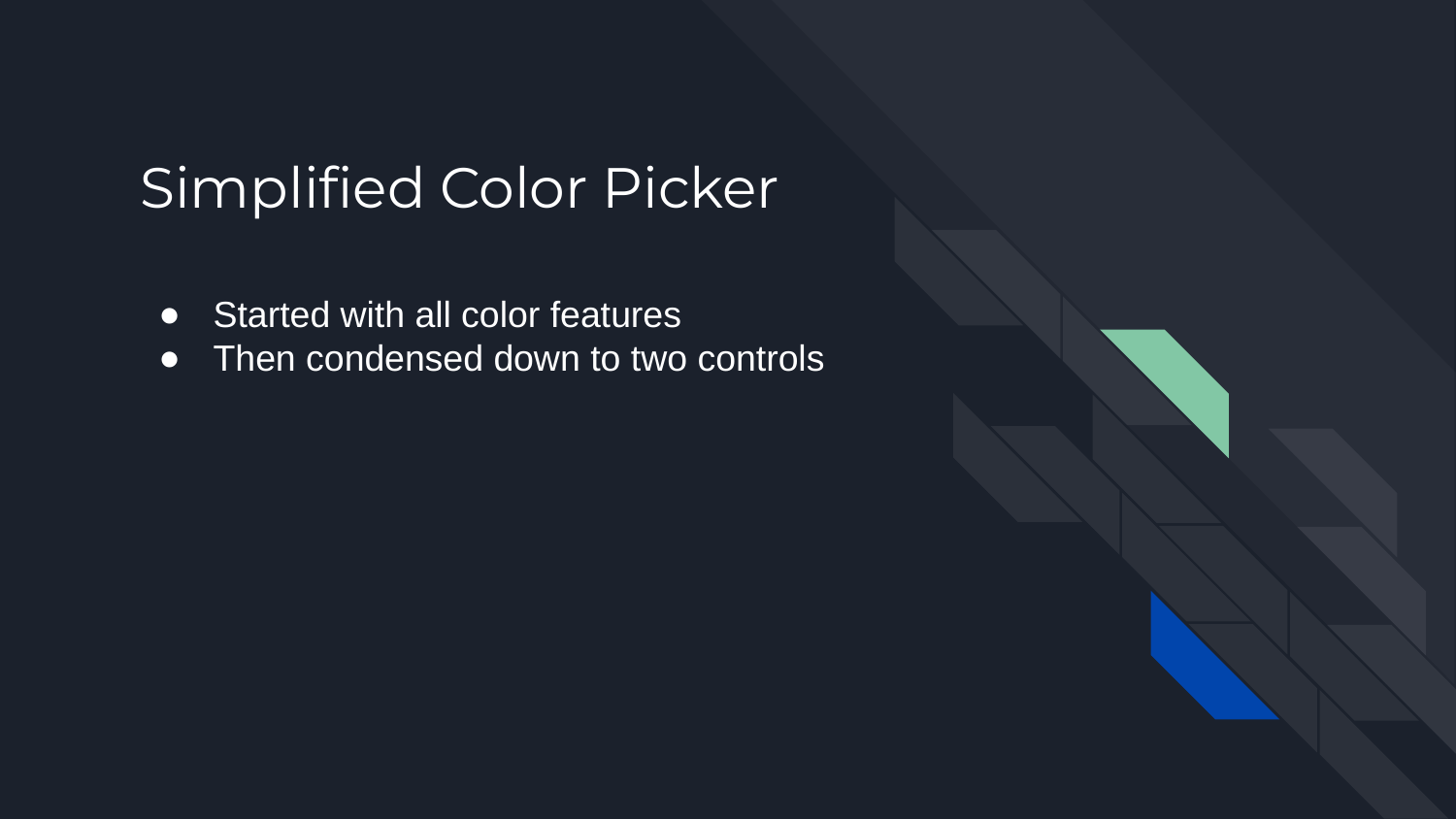

# Simplified Color Picker
Started with all color features
Then condensed down to two controls